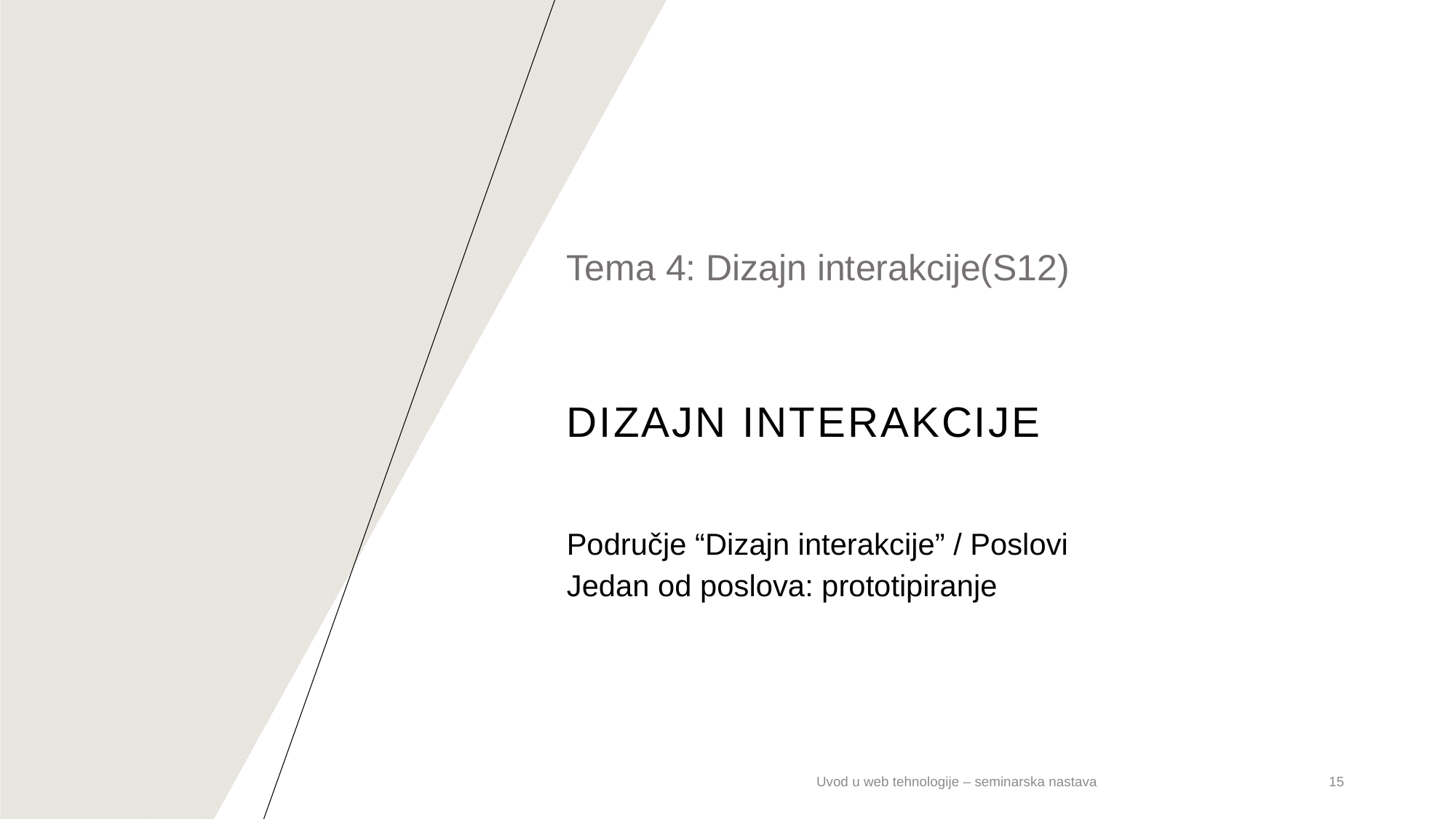

Tema 4: Dizajn interakcije(S12)
# Dizajn interakcije
Područje “Dizajn interakcije” / Poslovi
Jedan od poslova: prototipiranje
Uvod u web tehnologije – seminarska nastava
15